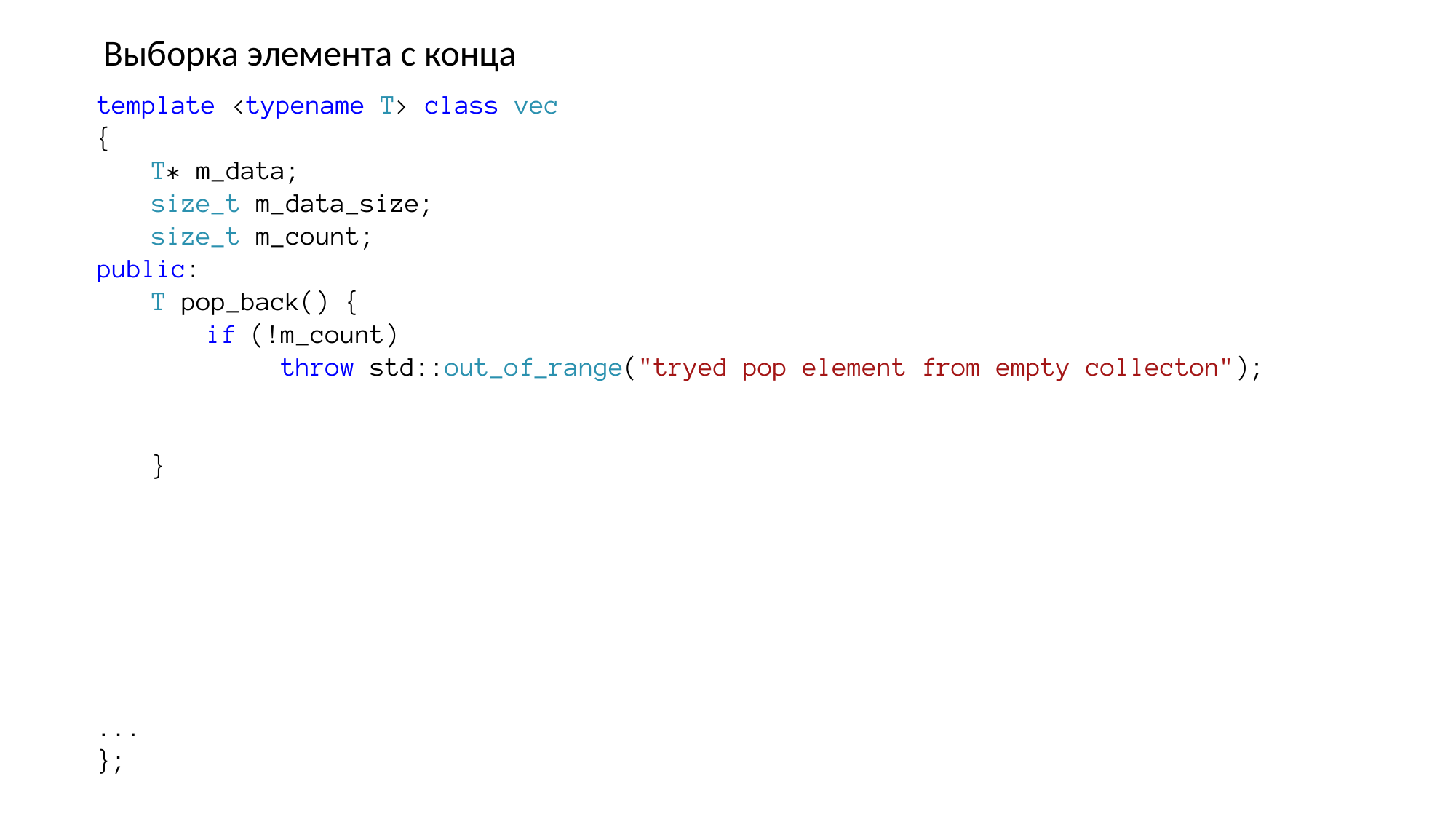

Выборка элемента с конца
template <typename T> class vec
{
T* m_data;
size_t m_data_size;
size_t m_count;
public:
T pop_back() {
if (!m_count)
     throw std::out_of_range("tryed pop element from empty collecton");

}

...
};